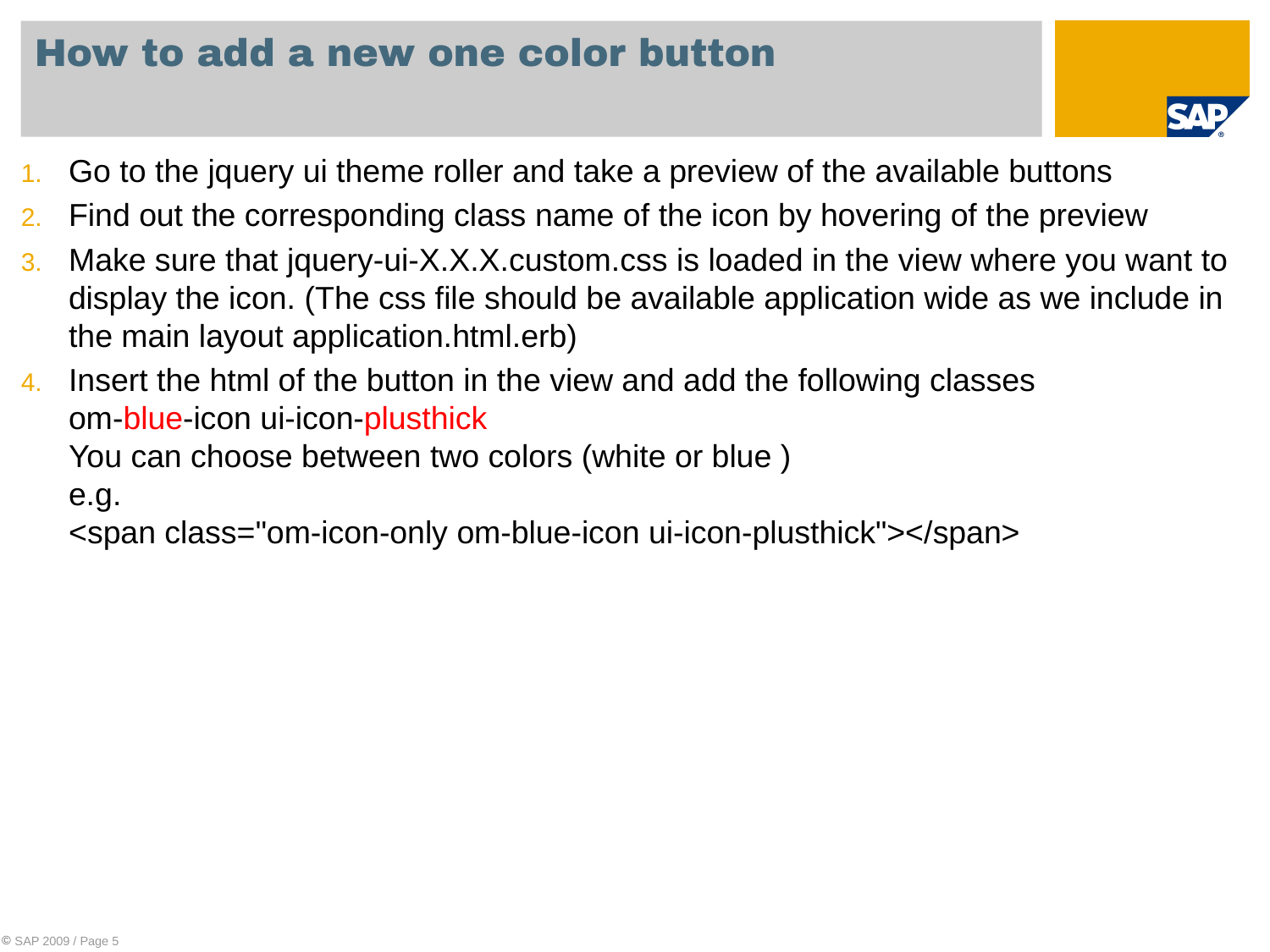

# How to add a new one color button
Go to the jquery ui theme roller and take a preview of the available buttons
Find out the corresponding class name of the icon by hovering of the preview
Make sure that jquery-ui-X.X.X.custom.css is loaded in the view where you want to display the icon. (The css file should be available application wide as we include in the main layout application.html.erb)
Insert the html of the button in the view and add the following classes
om-blue-icon ui-icon-plusthick
You can choose between two colors (white or blue )
e.g.
<span class="om-icon-only om-blue-icon ui-icon-plusthick"></span>